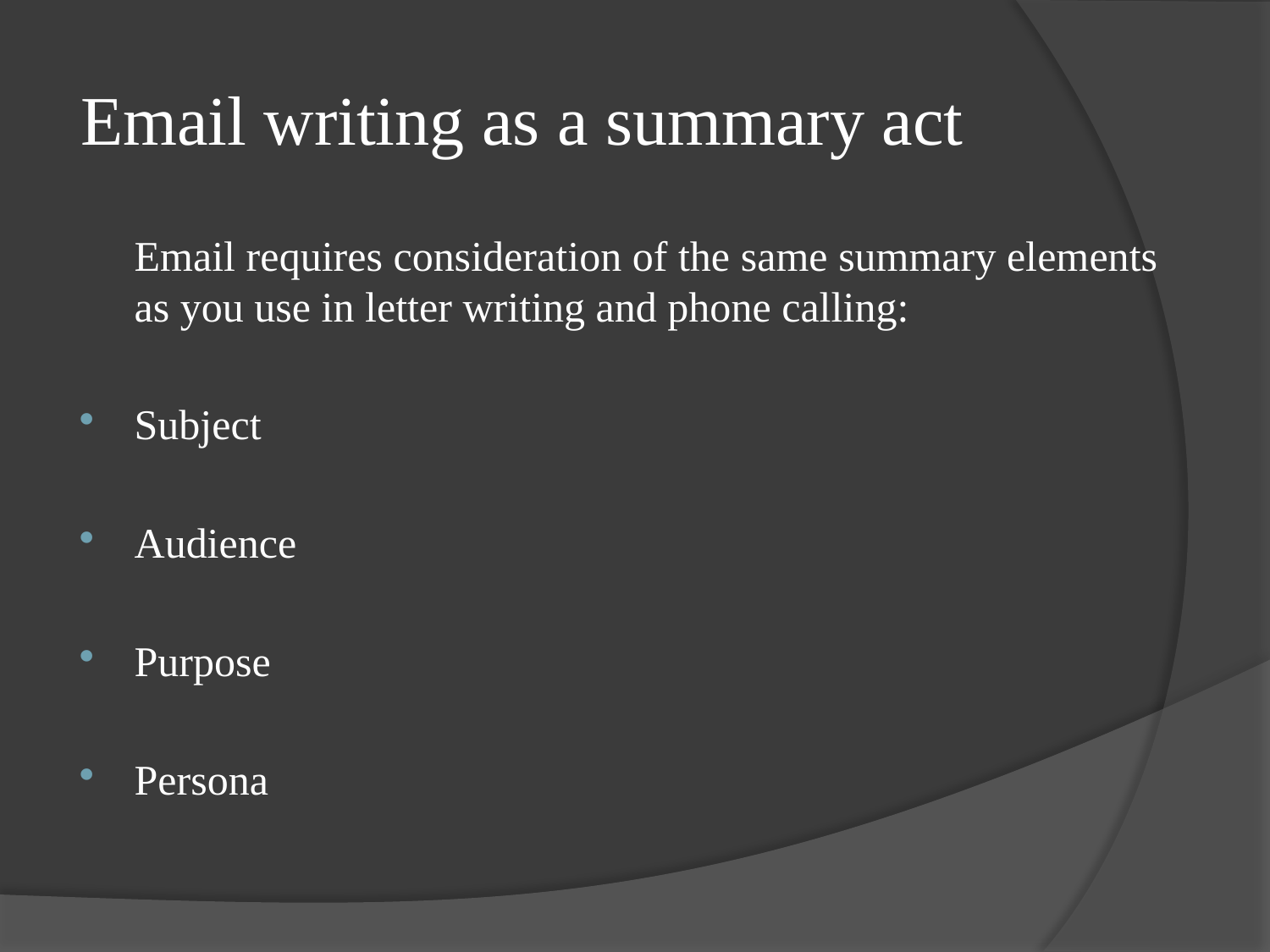

# Email writing as a summary act
	Email requires consideration of the same summary elements as you use in letter writing and phone calling:

Subject

Audience

Purpose

Persona